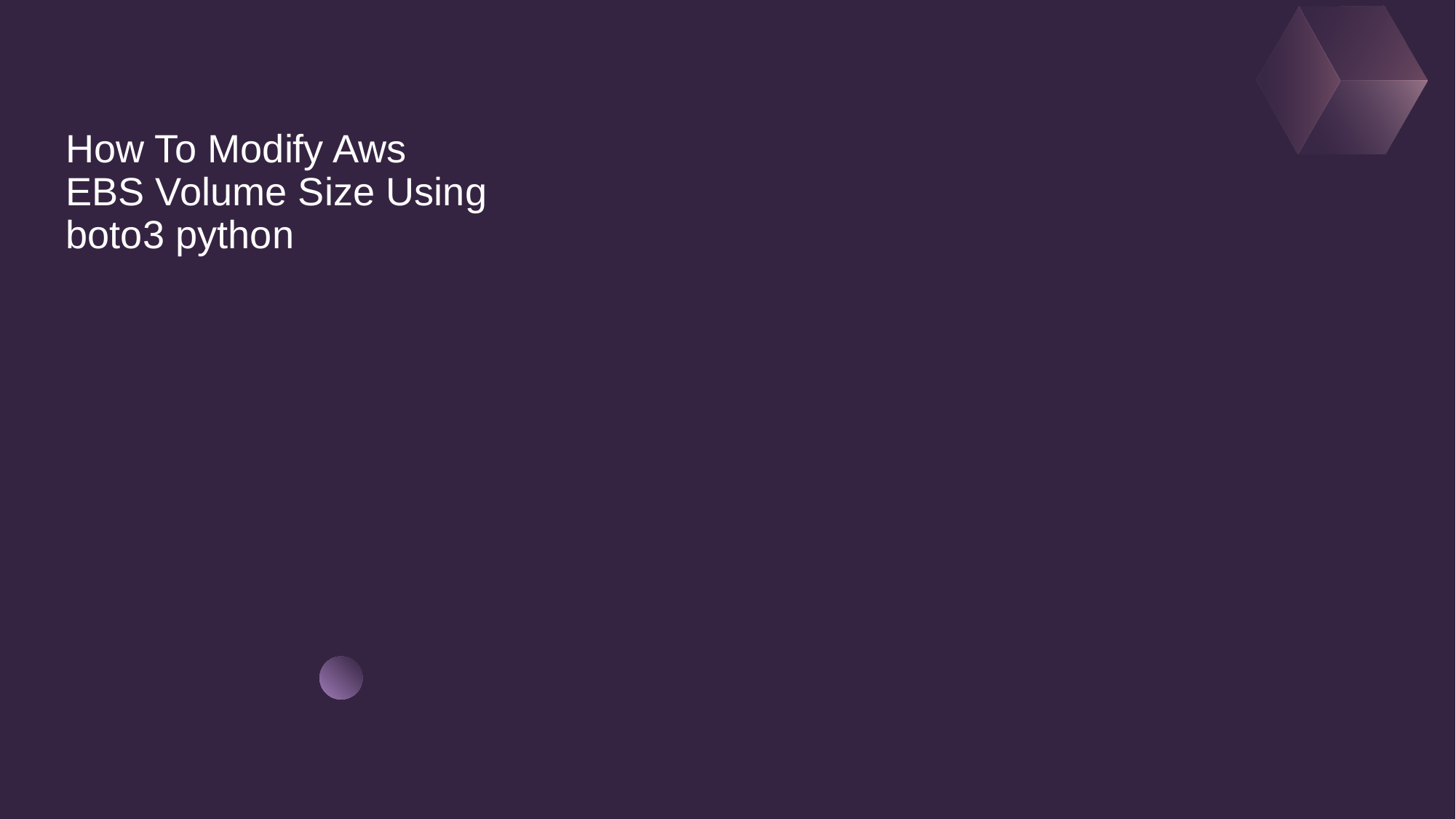

# How To Modify Aws EBS Volume Size Using boto3 python